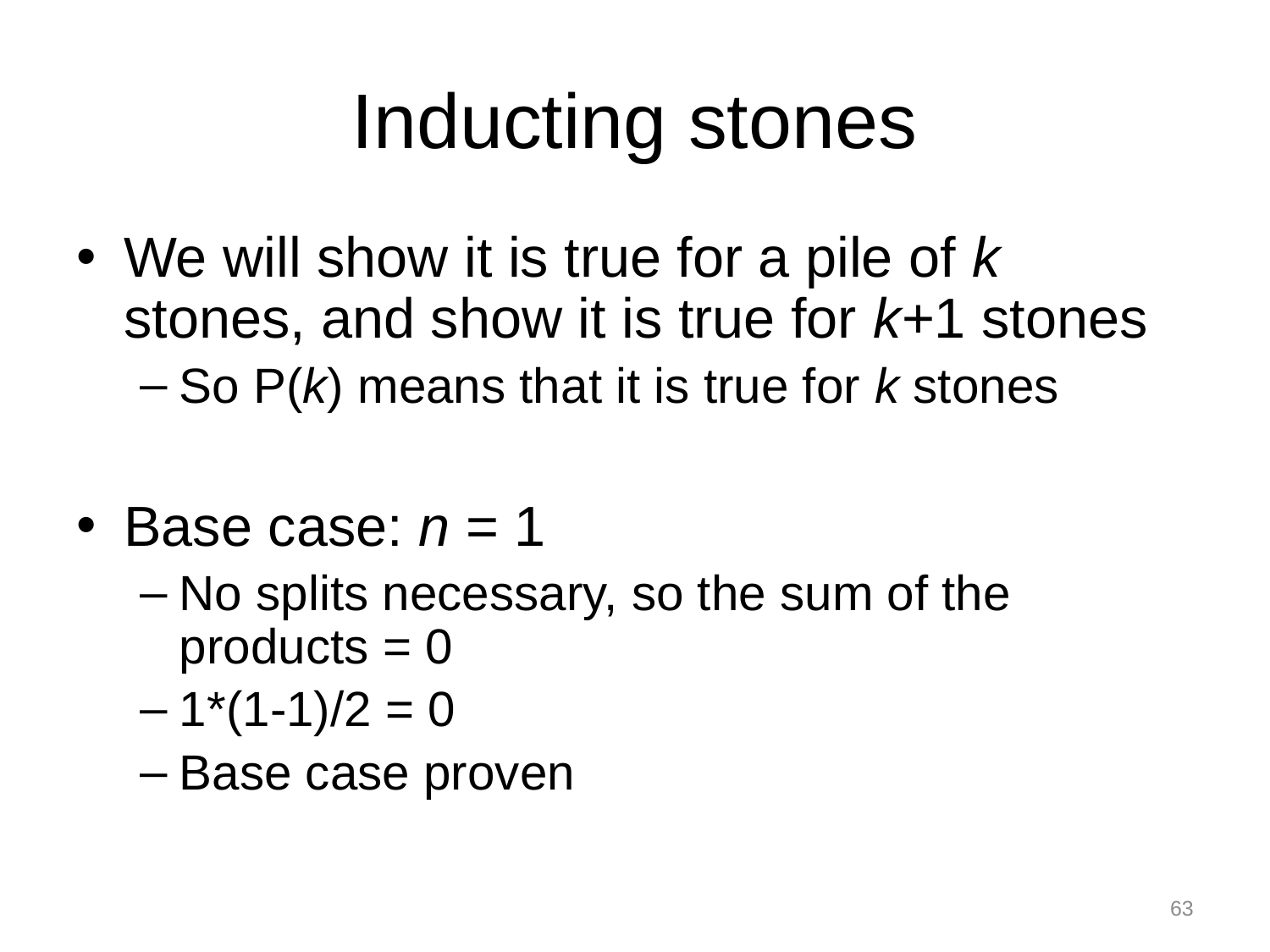

# Inducting stones
We will show it is true for a pile of k stones, and show it is true for k+1 stones
So P(k) means that it is true for k stones

Base case: n = 1
No splits necessary, so the sum of the products = 0
1*(1-1)/2 = 0
Base case proven
63